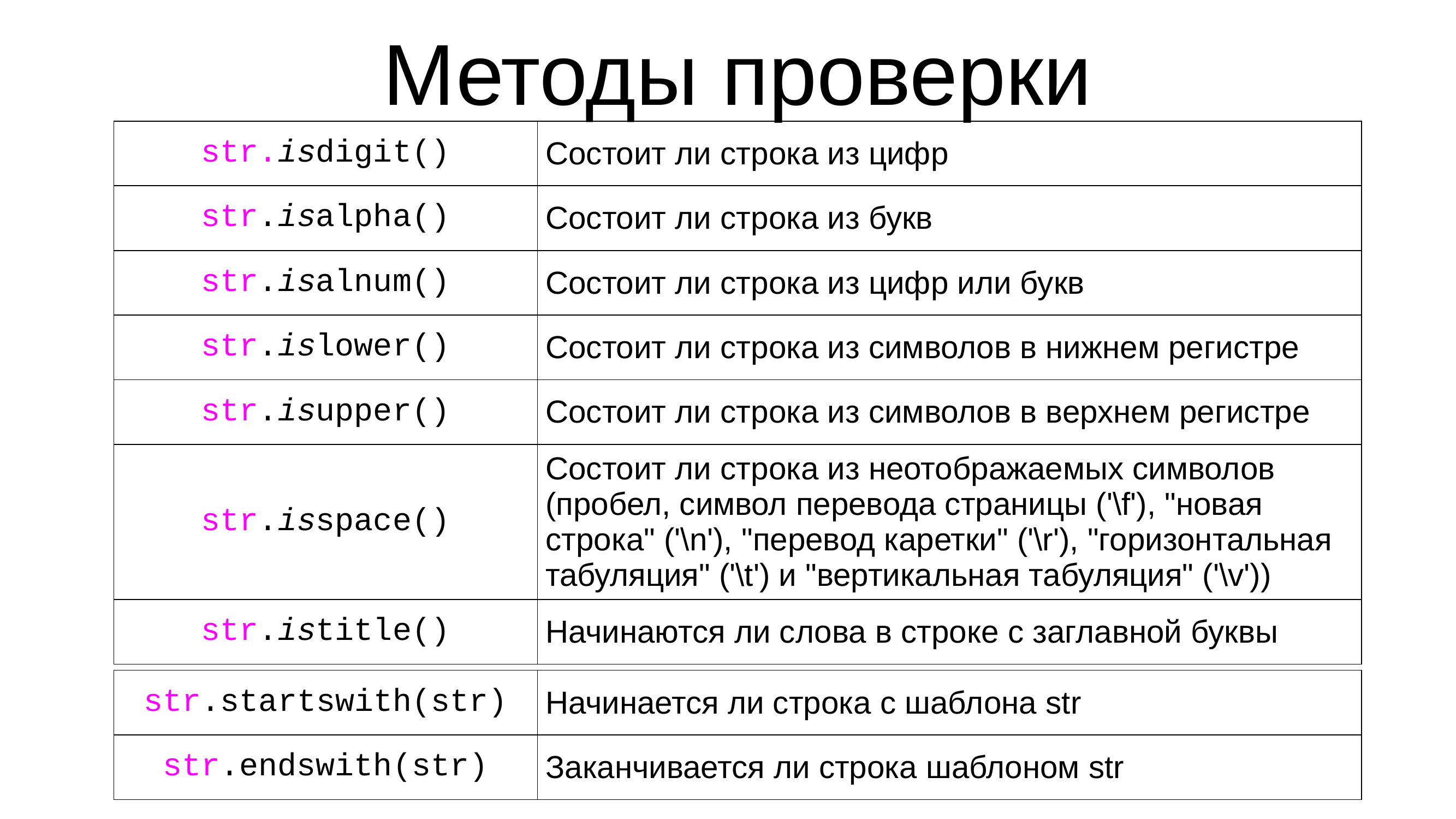

# Методы проверки
| str.isdigit() | Состоит ли строка из цифр |
| --- | --- |
| str.isalpha() | Состоит ли строка из букв |
| str.isalnum() | Состоит ли строка из цифр или букв |
| str.islower() | Состоит ли строка из символов в нижнем регистре |
| str.isupper() | Состоит ли строка из символов в верхнем регистре |
| str.isspace() | Состоит ли строка из неотображаемых символов (пробел, символ перевода страницы ('\f'), "новая строка" ('\n'), "перевод каретки" ('\r'), "горизонтальная табуляция" ('\t') и "вертикальная табуляция" ('\v')) |
| str.istitle() | Начинаются ли слова в строке с заглавной буквы |
| str.startswith(str) | Начинается ли строка с шаблона str |
| --- | --- |
| str.endswith(str) | Заканчивается ли строка шаблоном str |